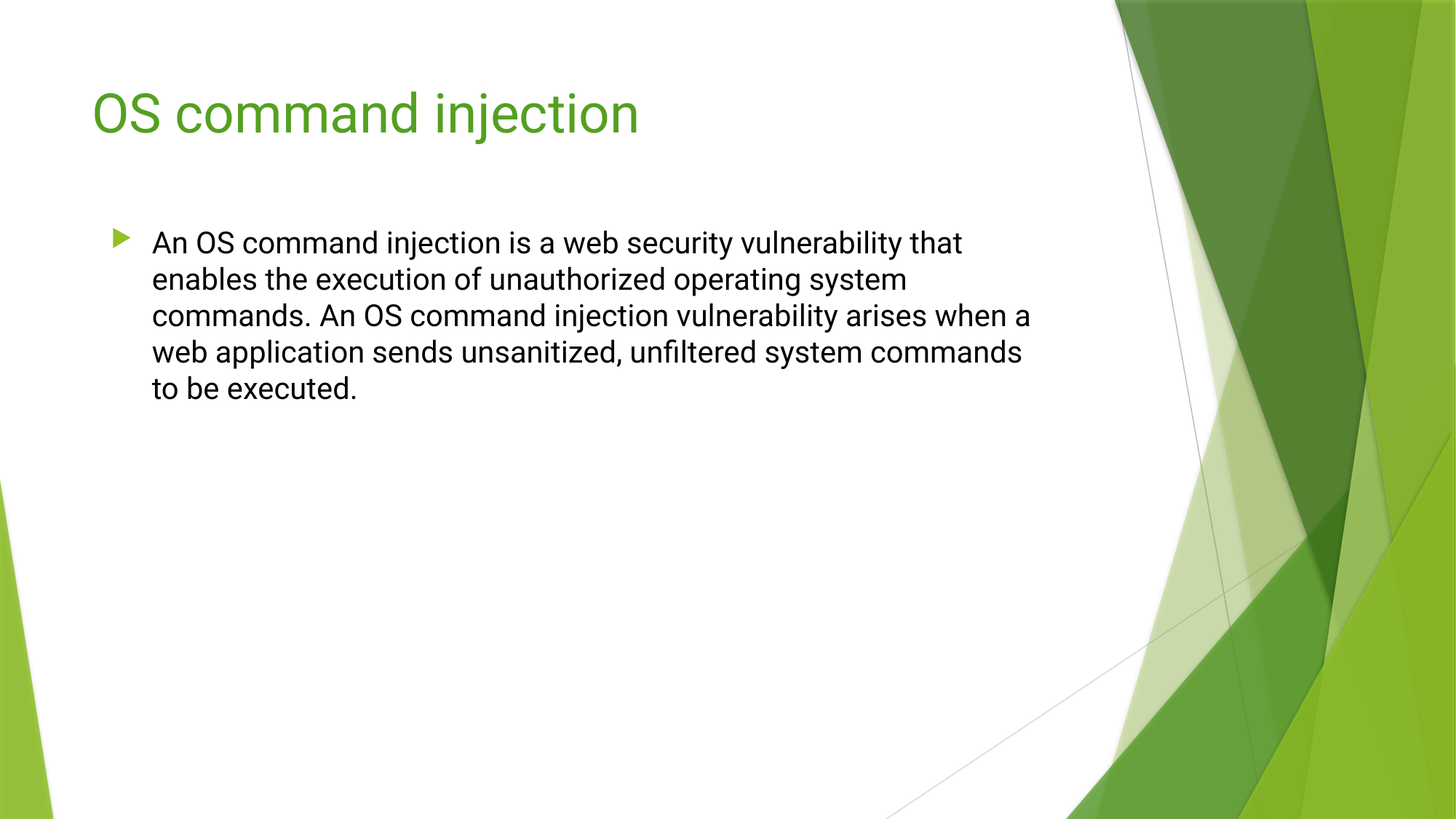

# OS command injection
An OS command injection is a web security vulnerability that enables the execution of unauthorized operating system commands. An OS command injection vulnerability arises when a web application sends unsanitized, unfiltered system commands to be executed.